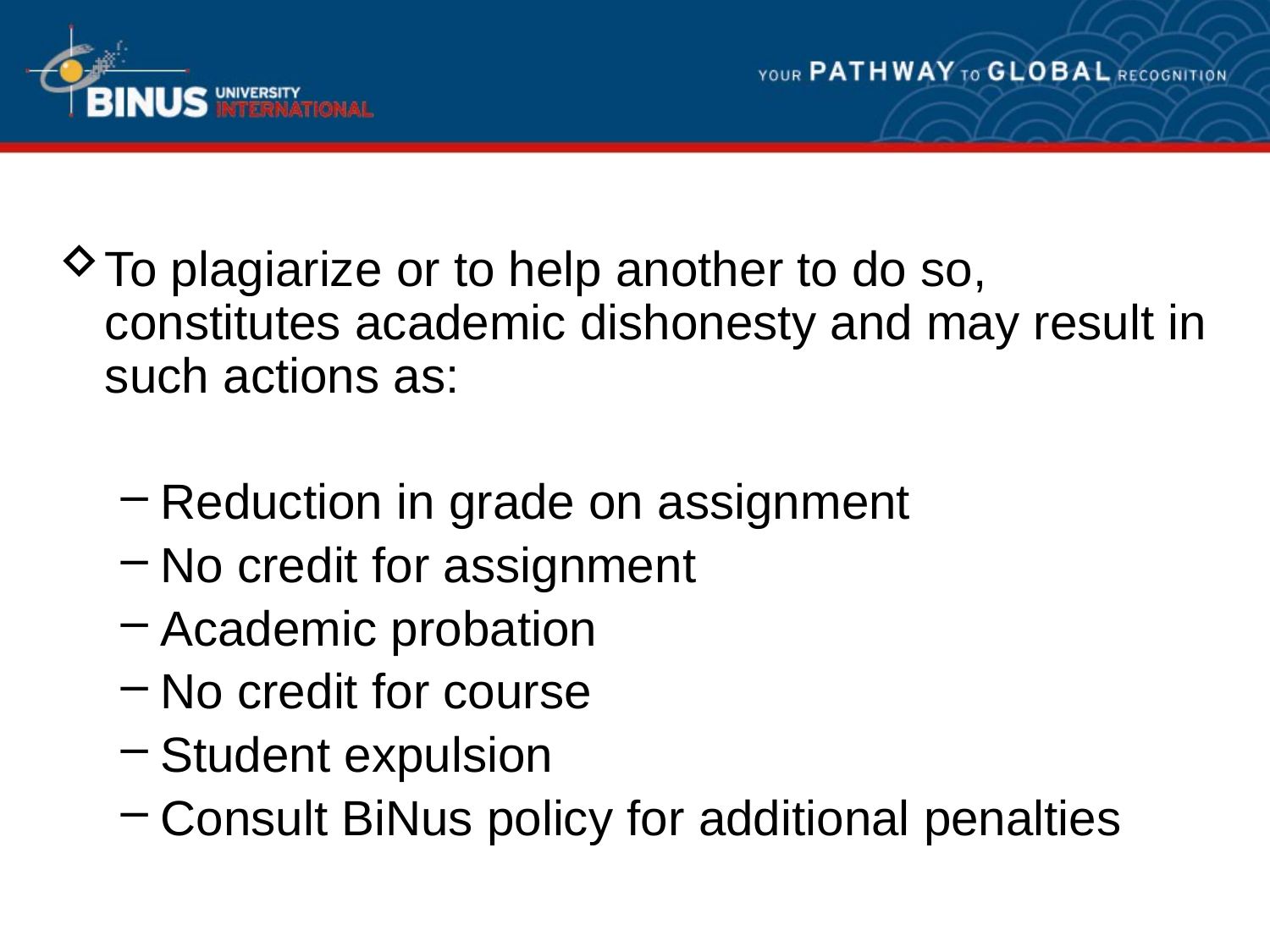

#
To plagiarize or to help another to do so, constitutes academic dishonesty and may result in such actions as:

Reduction in grade on assignment
No credit for assignment
Academic probation
No credit for course
Student expulsion
Consult BiNus policy for additional penalties